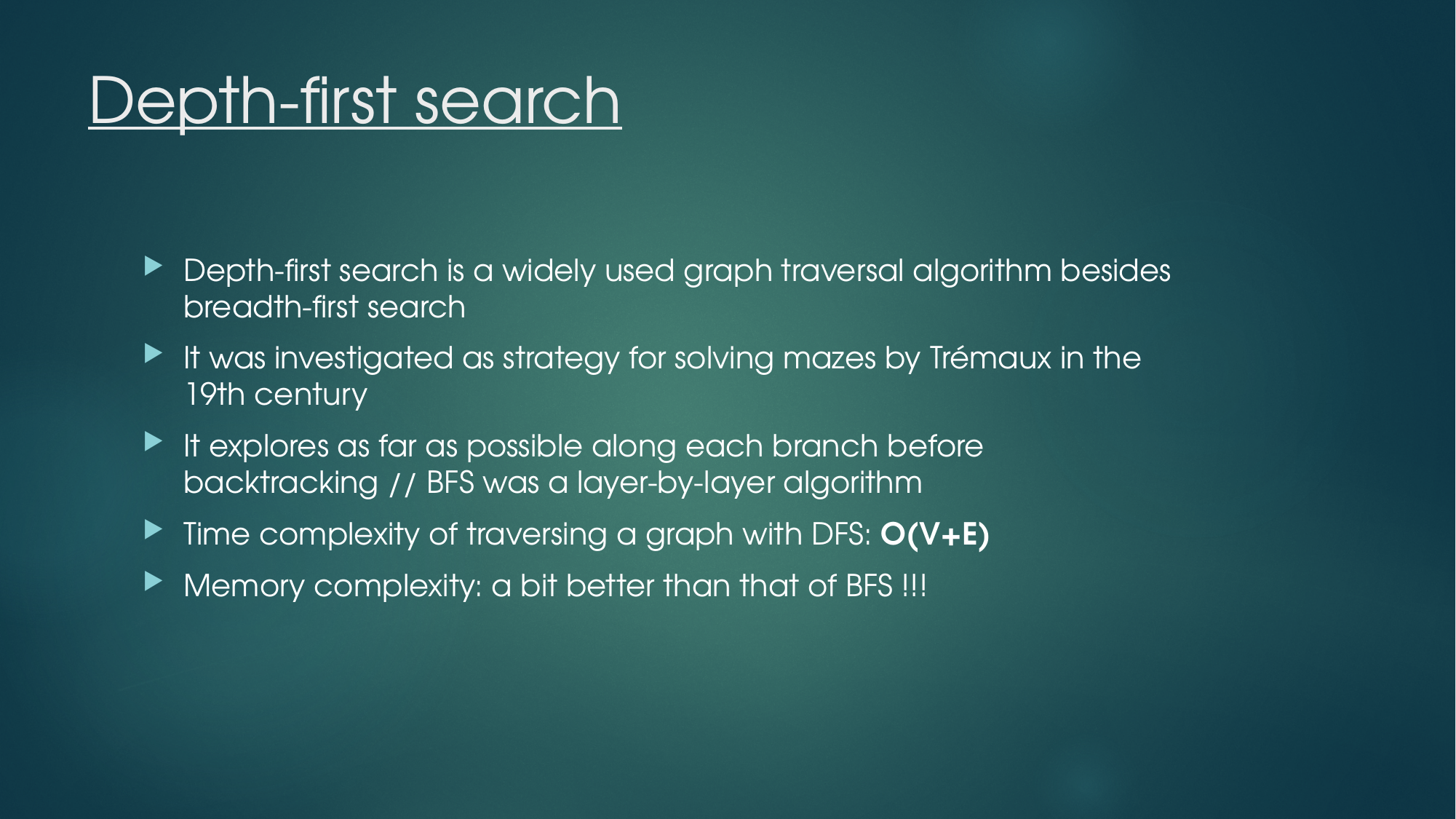

# Depth-first search
Depth-first search is a widely used graph traversal algorithm besides breadth-first search
It was investigated as strategy for solving mazes by Trémaux in the 19th century
It explores as far as possible along each branch before backtracking // BFS was a layer-by-layer algorithm
Time complexity of traversing a graph with DFS: O(V+E)
Memory complexity: a bit better than that of BFS !!!